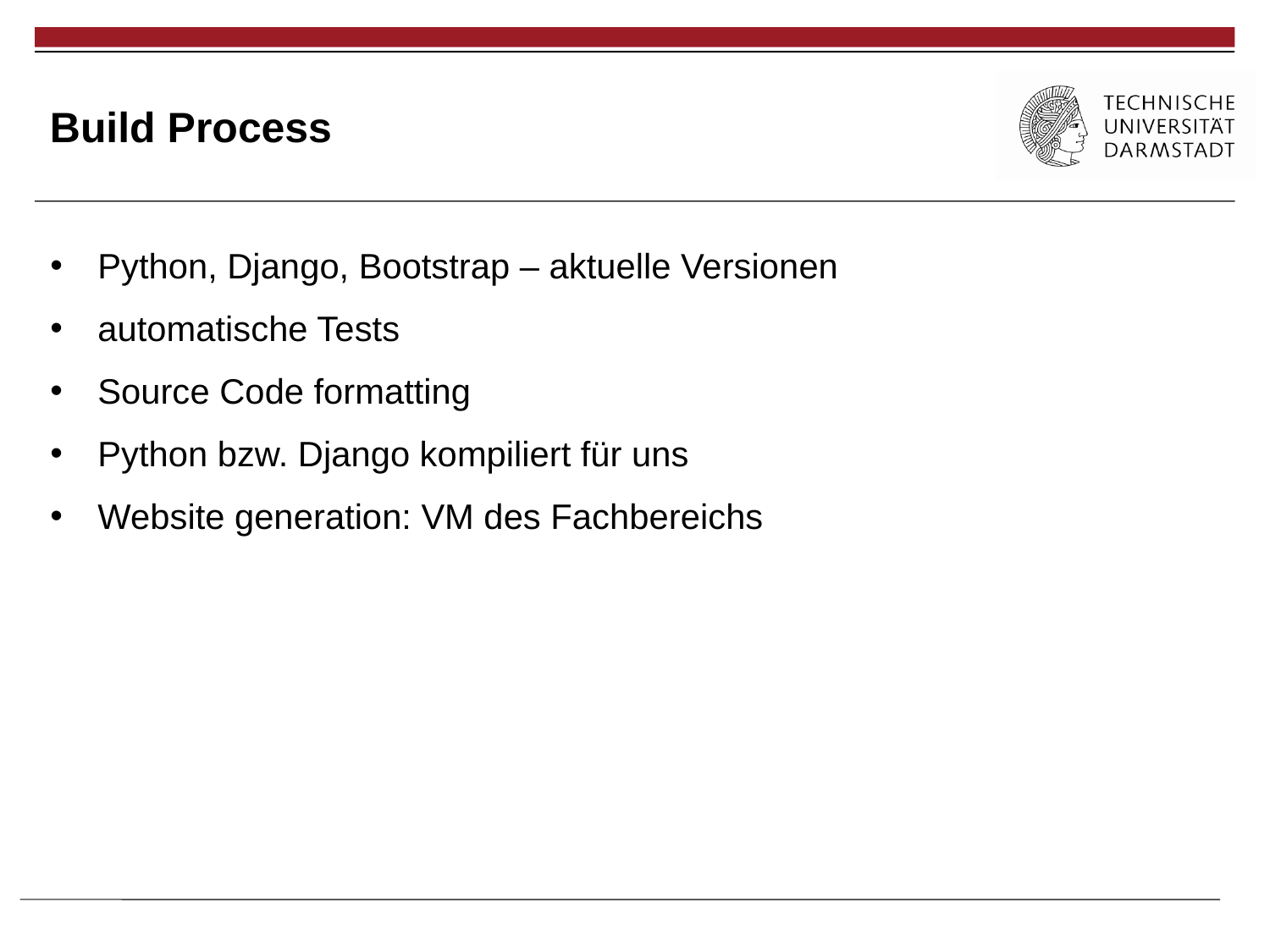

Build Process
Python, Django, Bootstrap – aktuelle Versionen
automatische Tests
Source Code formatting
Python bzw. Django kompiliert für uns
Website generation: VM des Fachbereichs